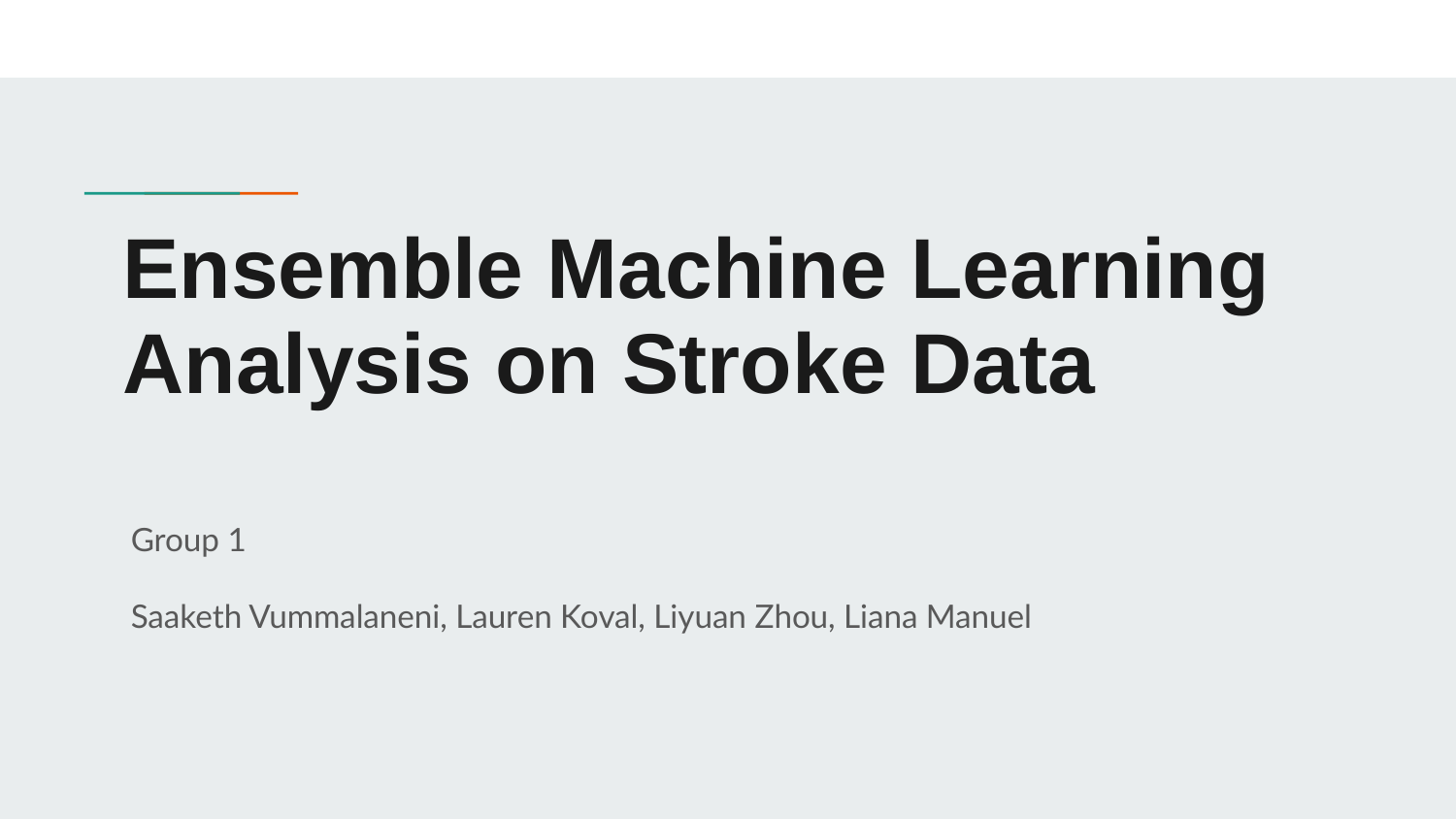

# Ensemble Machine Learning Analysis on Stroke Data
Group 1

Saaketh Vummalaneni, Lauren Koval, Liyuan Zhou, Liana Manuel